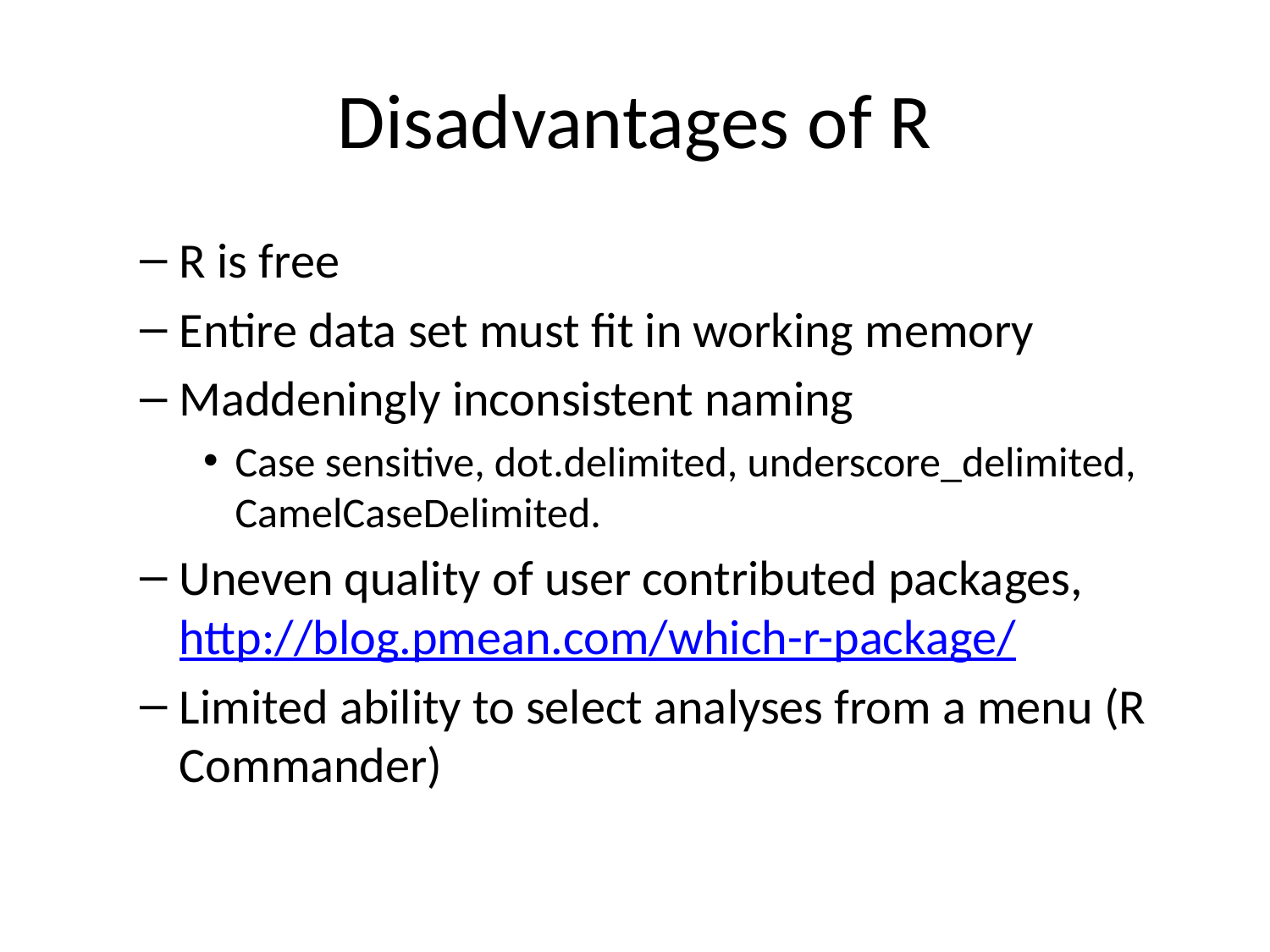

# Disadvantages of R
R is free
Entire data set must fit in working memory
Maddeningly inconsistent naming
Case sensitive, dot.delimited, underscore_delimited, CamelCaseDelimited.
Uneven quality of user contributed packages, http://blog.pmean.com/which-r-package/
Limited ability to select analyses from a menu (R Commander)